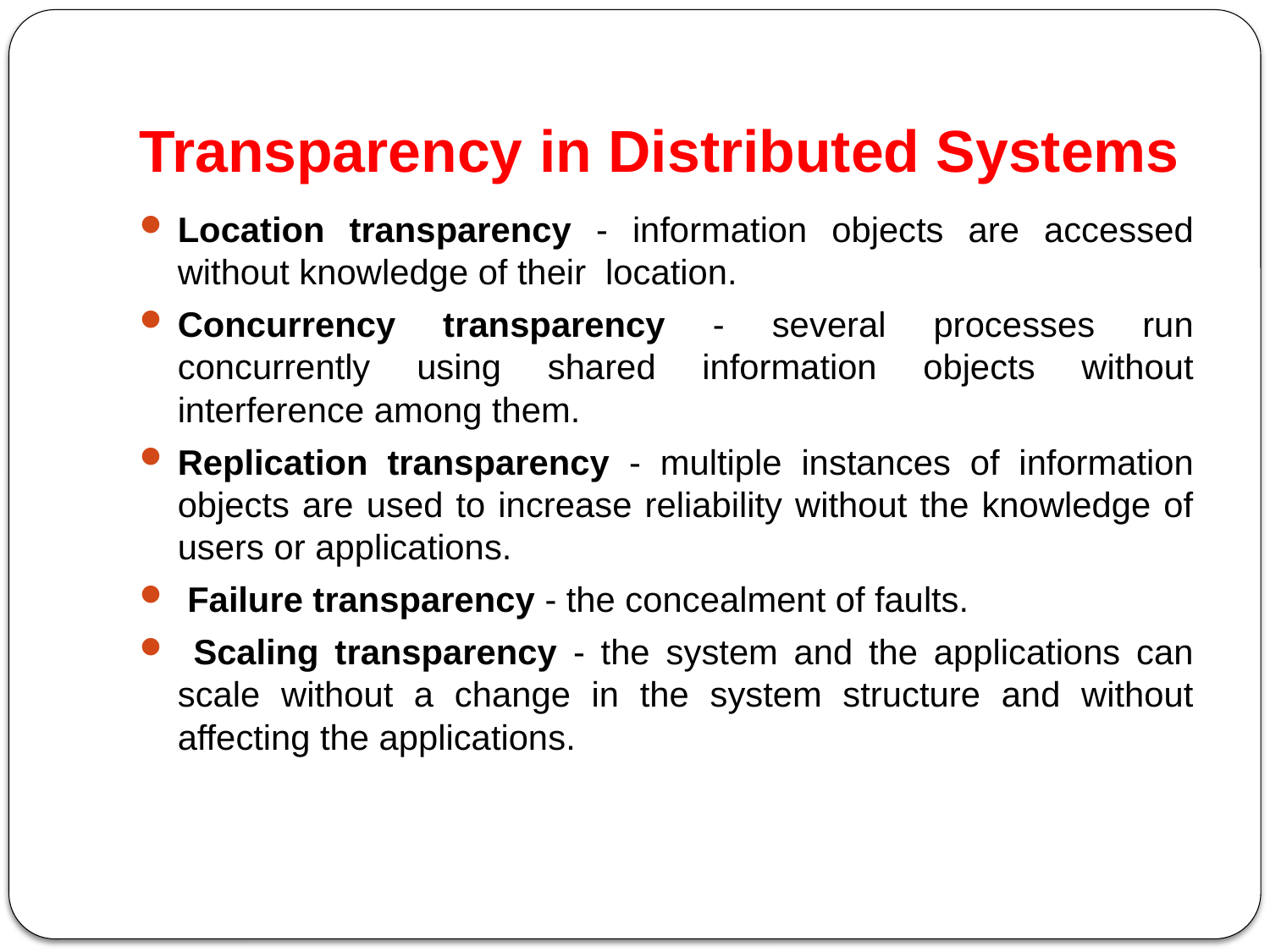

# Transparency in Distributed Systems
Location transparency - information objects are accessed without knowledge of their  location.
Concurrency transparency - several processes run concurrently using shared information objects without interference among them.
Replication transparency - multiple instances of information objects are used to increase reliability without the knowledge of users or applications.
 Failure transparency - the concealment of faults.
 Scaling transparency - the system and the applications can scale without a change in the system structure and without affecting the applications.